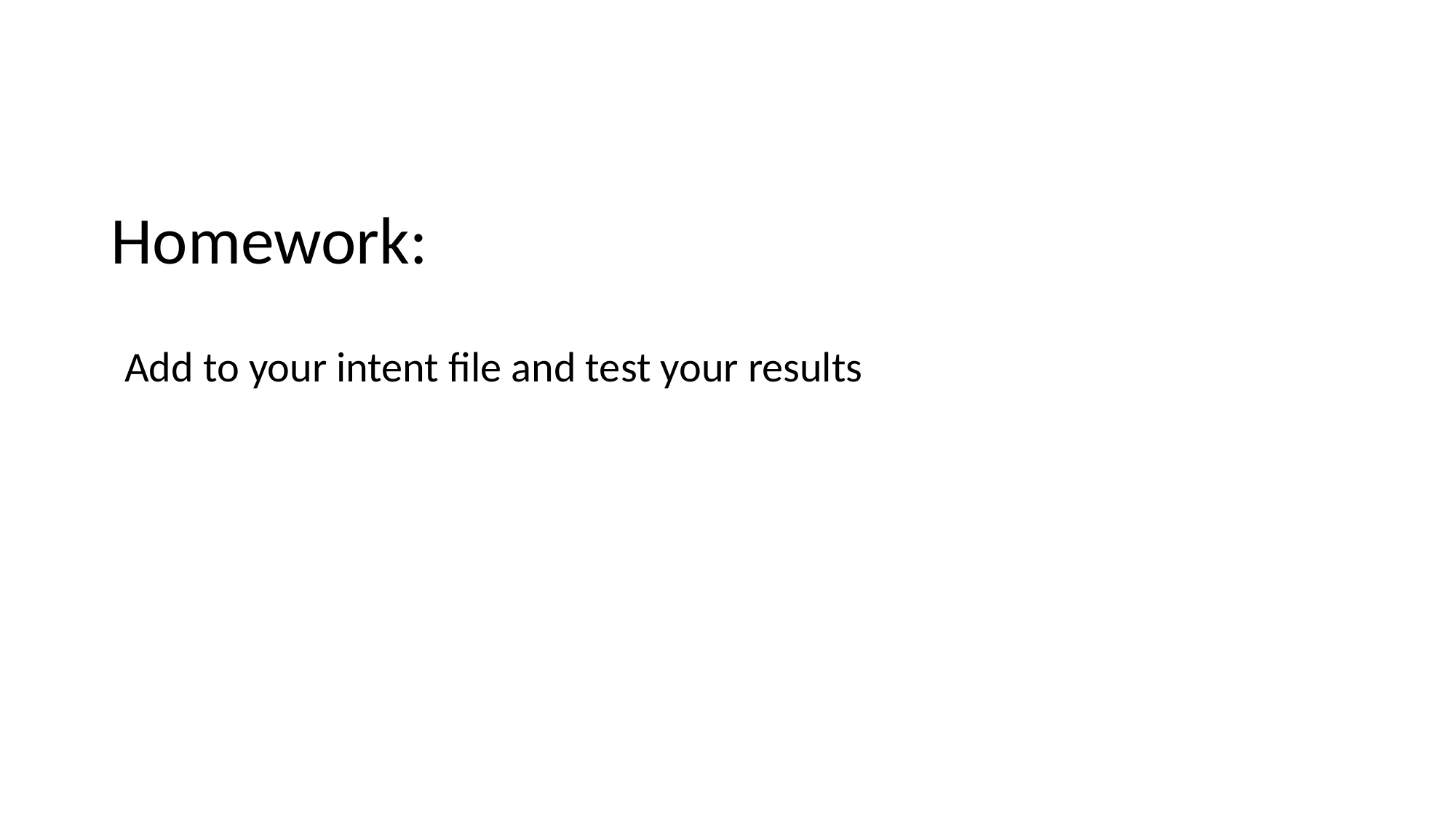

# Homework:

Add to your intent file and test your results